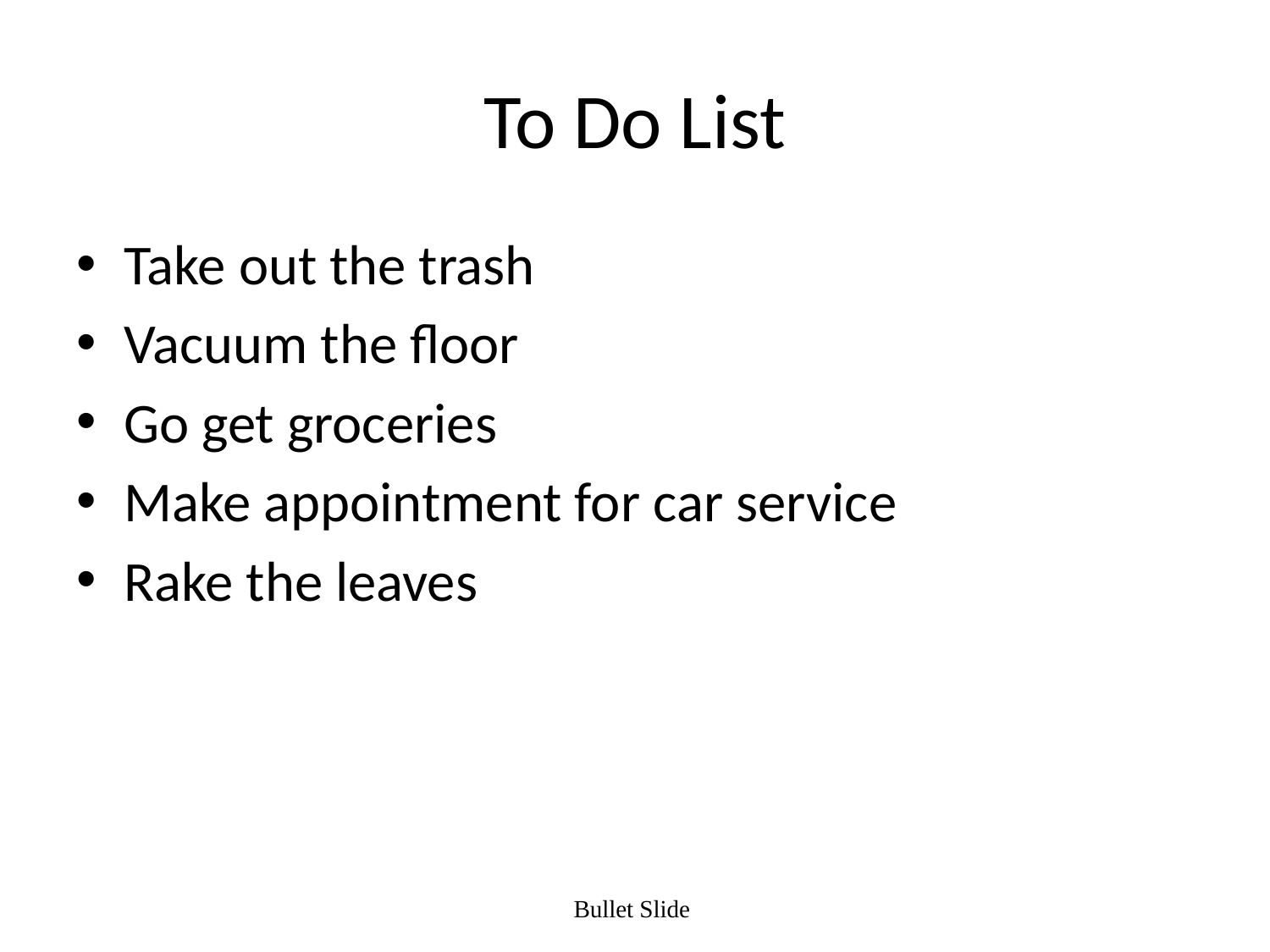

# To Do List
Take out the trash
Vacuum the floor
Go get groceries
Make appointment for car service
Rake the leaves
Bullet Slide